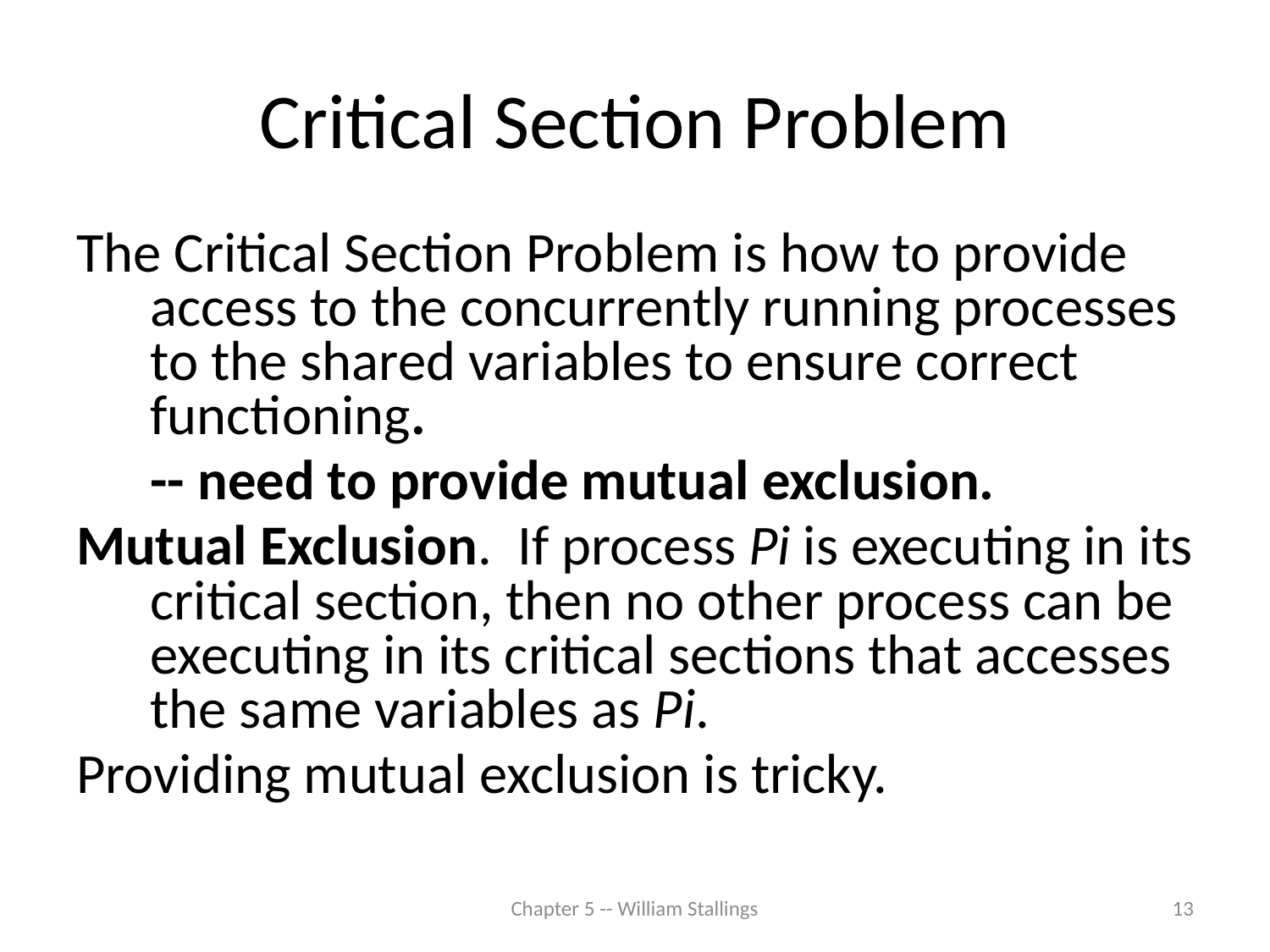

# Critical Section Problem
The Critical Section Problem is how to provide access to the concurrently running processes to the shared variables to ensure correct functioning.
	-- need to provide mutual exclusion.
Mutual Exclusion.  If process Pi is executing in its critical section, then no other process can be executing in its critical sections that accesses the same variables as Pi.
Providing mutual exclusion is tricky.
Chapter 5 -- William Stallings
13